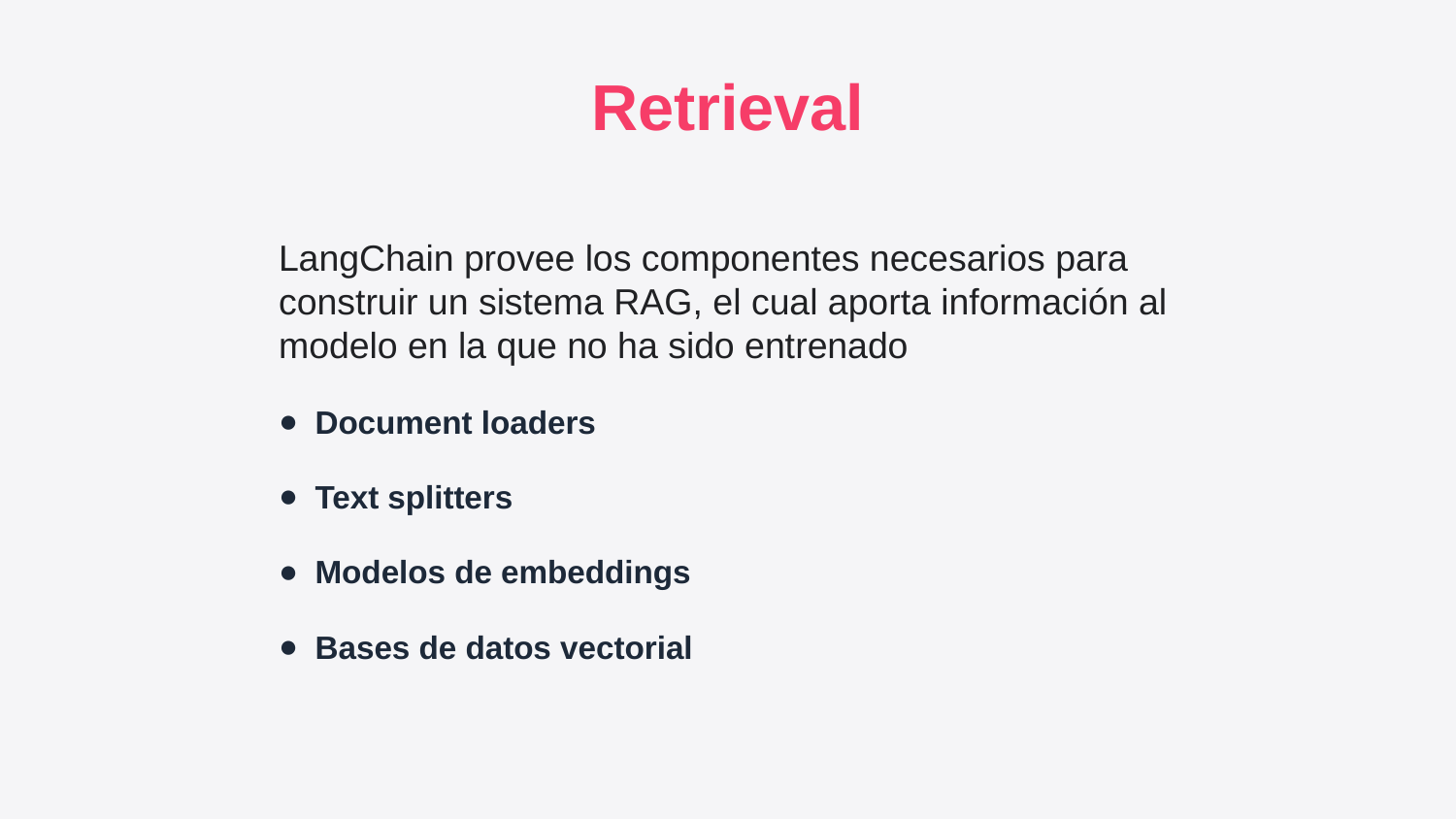

Retrieval
LangChain provee los componentes necesarios para construir un sistema RAG, el cual aporta información al modelo en la que no ha sido entrenado
Document loaders
Text splitters
Modelos de embeddings
Bases de datos vectorial